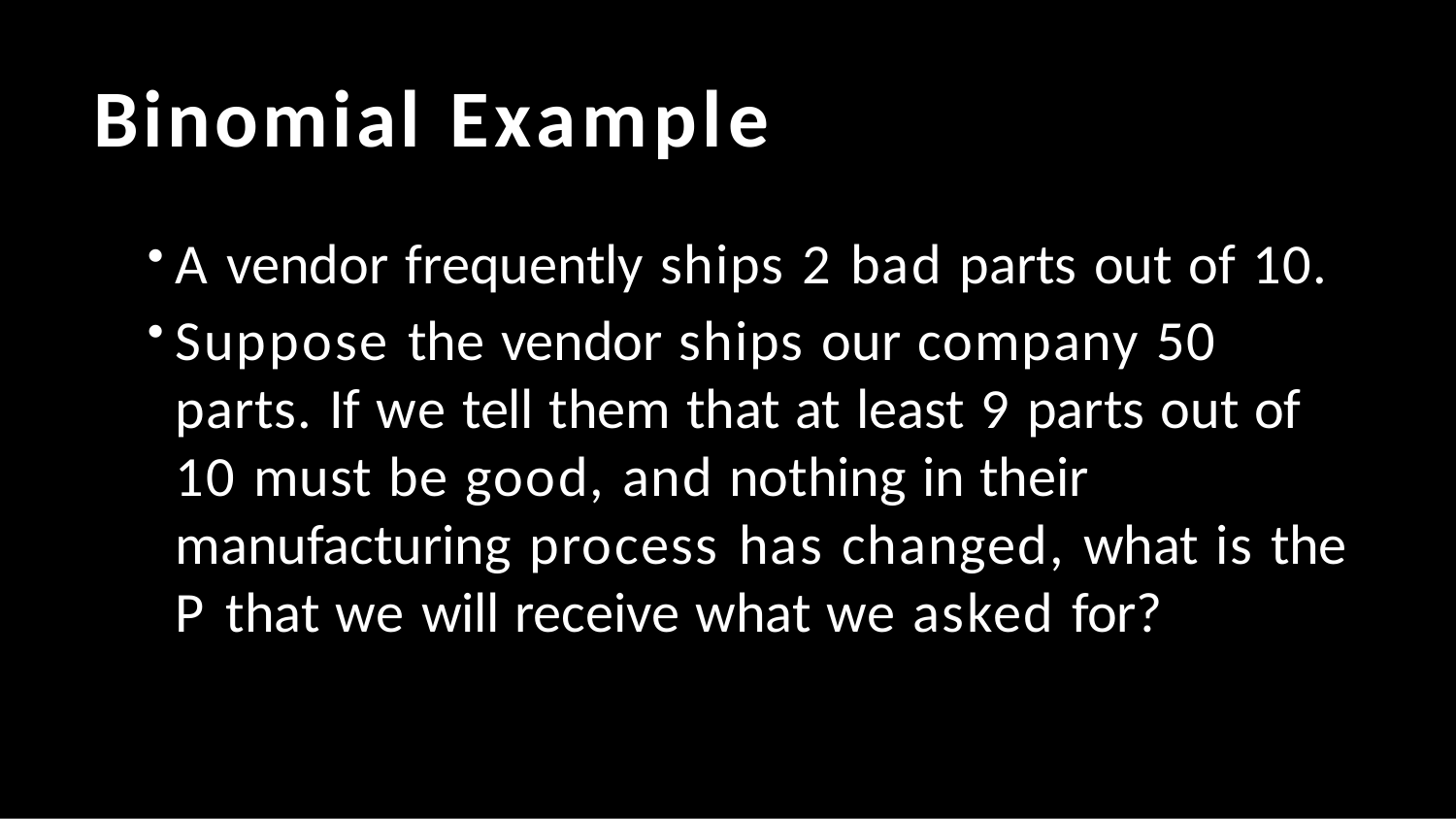

# Binomial Example
A vendor frequently ships 2 bad parts out of 10.
Suppose the vendor ships our company 50 parts. If we tell them that at least 9 parts out of 10 must be good, and nothing in their manufacturing process has changed, what is the P that we will receive what we asked for?